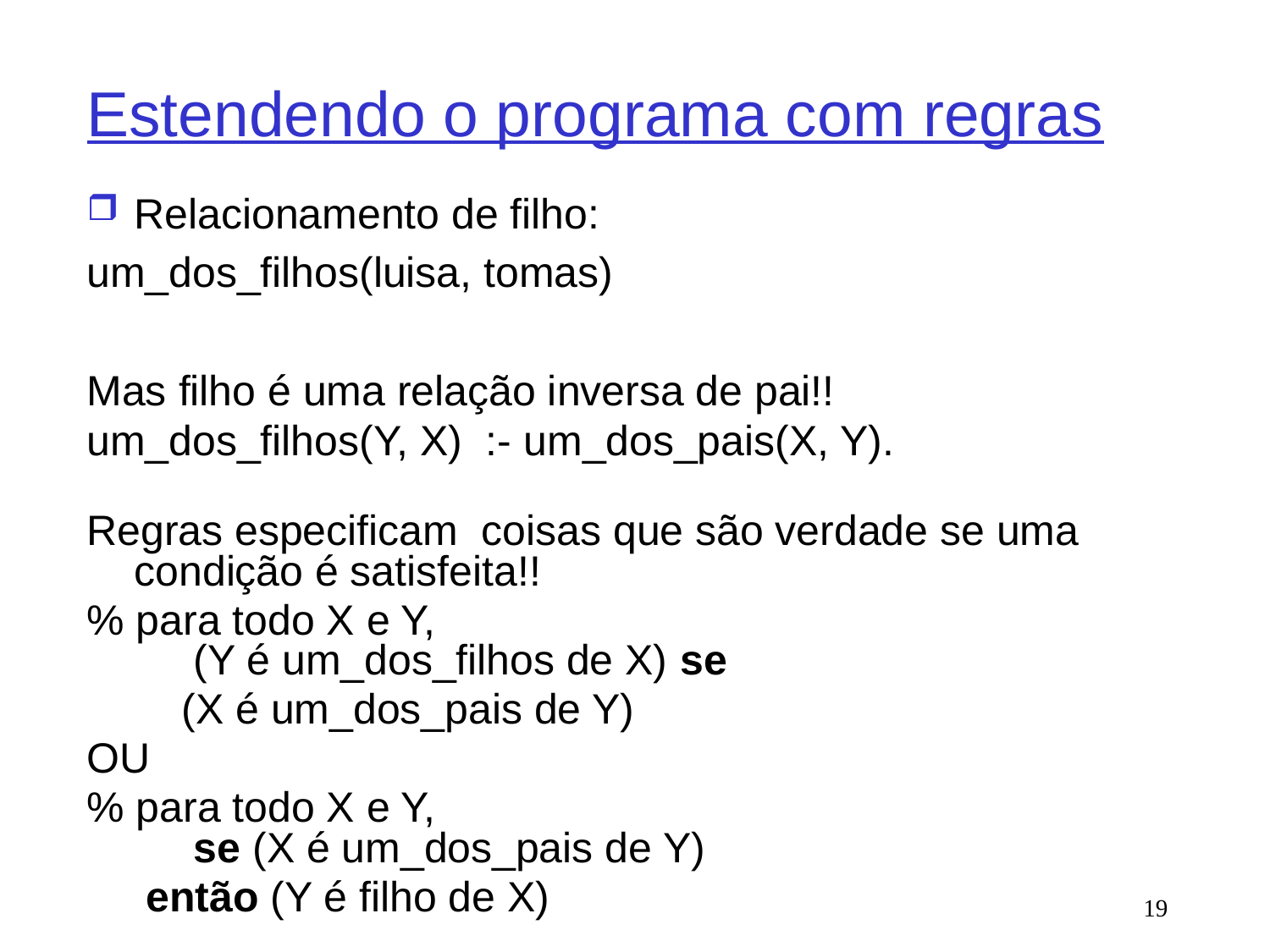

# Estendendo o programa com regras
Relacionamento de filho:
um_dos_filhos(luisa, tomas)

Mas filho é uma relação inversa de pai!!
um_dos_filhos(Y, X)  :- um_dos_pais(X, Y).
Regras especificam  coisas que são verdade se uma condição é satisfeita!!
% para todo X e Y,
     (Y é um_dos_filhos de X) se
        (X é um_dos_pais de Y)
OU
% para todo X e Y,
     se (X é um_dos_pais de Y)
     então (Y é filho de X)